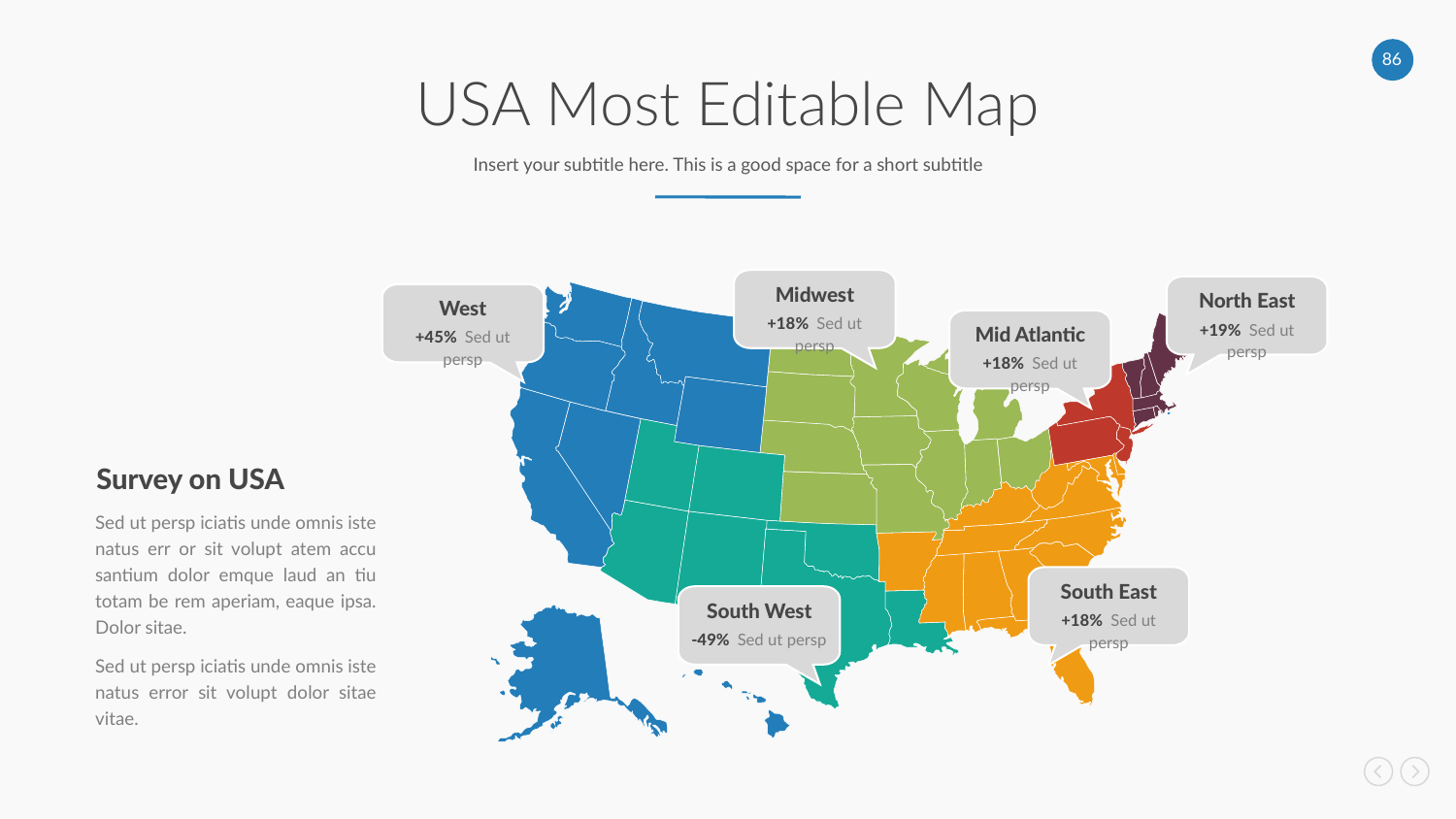

USA Most Editable Map
Insert your subtitle here. This is a good space for a short subtitle

Midwest

North East
West

+18%  Sed ut persp

+19%  Sed ut persp

Mid Atlantic
+45%  Sed ut persp

+18%  Sed ut persp

South East

South West

+18%  Sed ut persp

-49%  Sed ut persp

Survey on USA
Sed ut persp iciatis unde omnis iste natus err or sit volupt atem accu santium dolor emque laud an tiu totam be rem aperiam, eaque ipsa. Dolor sitae.
Sed ut persp iciatis unde omnis iste natus error sit volupt dolor sitae vitae.